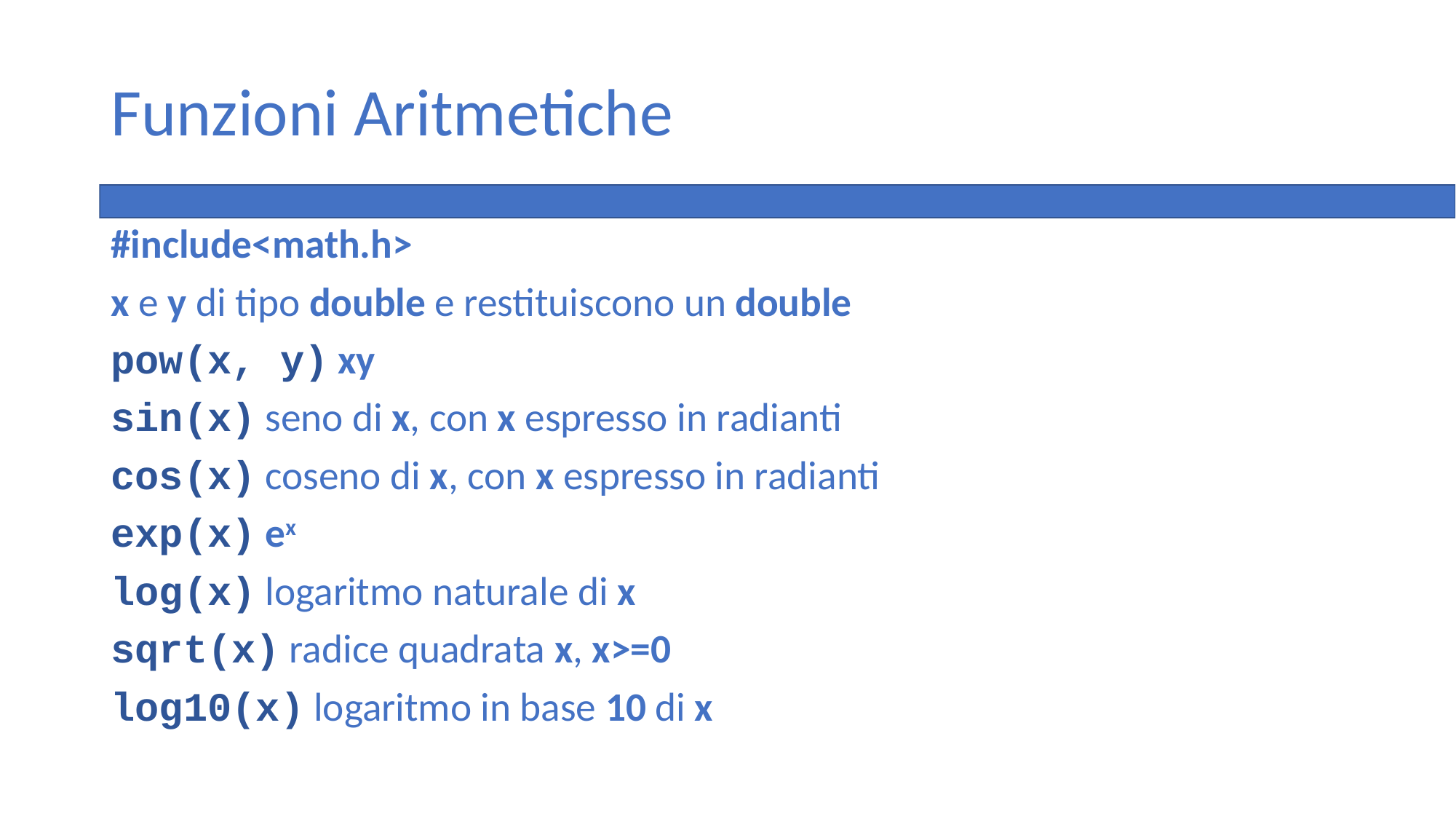

# Funzioni Aritmetiche
#include<math.h>
x e y di tipo double e restituiscono un double
pow(x, y) xy
sin(x) seno di x, con x espresso in radianti
cos(x) coseno di x, con x espresso in radianti
exp(x) ex
log(x) logaritmo naturale di x
sqrt(x) radice quadrata x, x>=0
log10(x) logaritmo in base 10 di x